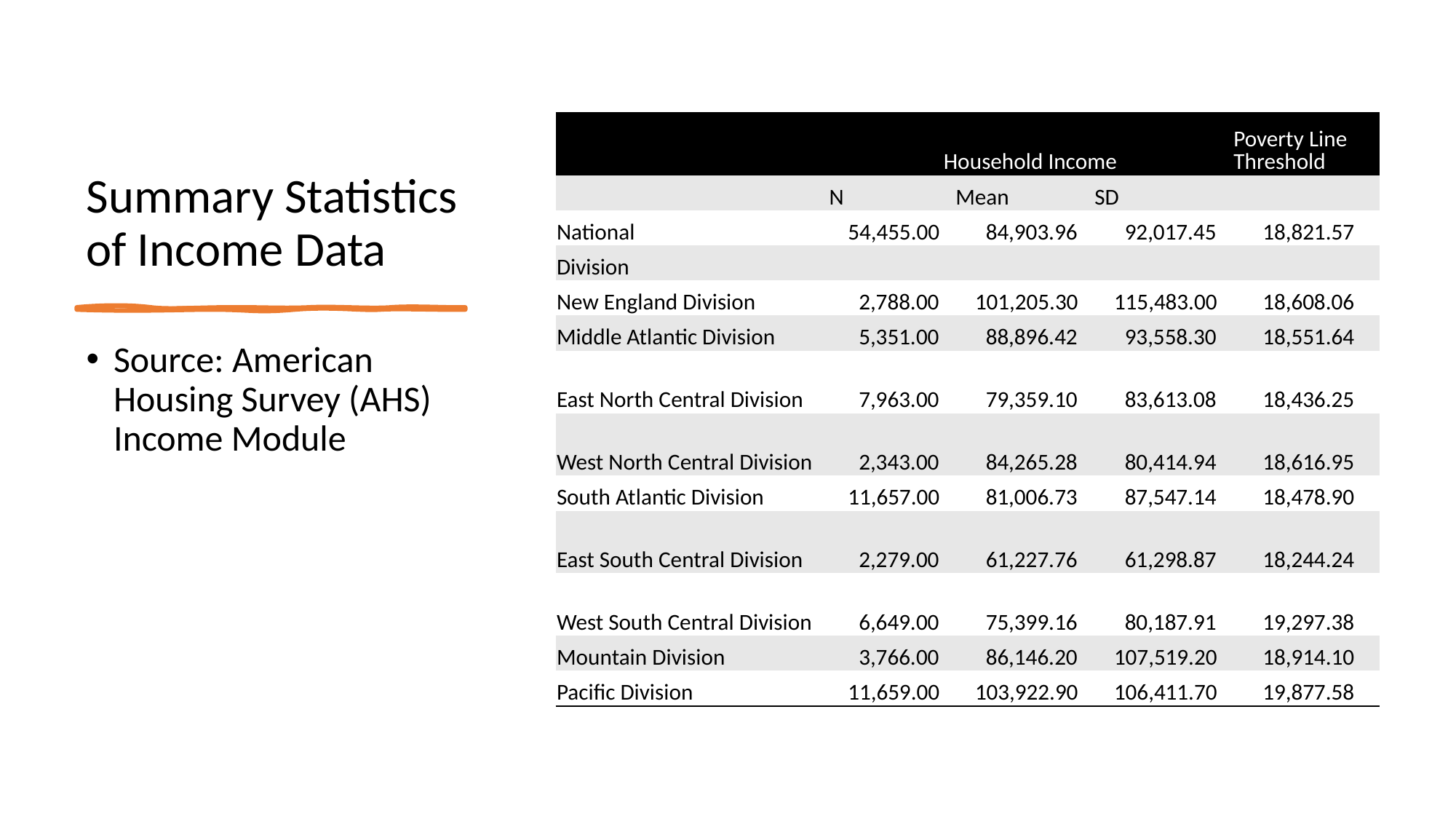

# Summary Statistics of Income Data
|  | Household Income |  |  | Poverty Line Threshold |
| --- | --- | --- | --- | --- |
|  | N | Mean | SD |  |
| National | 54,455.00 | 84,903.96 | 92,017.45 | 18,821.57 |
| Division |  |  |  |  |
| New England Division | 2,788.00 | 101,205.30 | 115,483.00 | 18,608.06 |
| Middle Atlantic Division | 5,351.00 | 88,896.42 | 93,558.30 | 18,551.64 |
| East North Central Division | 7,963.00 | 79,359.10 | 83,613.08 | 18,436.25 |
| West North Central Division | 2,343.00 | 84,265.28 | 80,414.94 | 18,616.95 |
| South Atlantic Division | 11,657.00 | 81,006.73 | 87,547.14 | 18,478.90 |
| East South Central Division | 2,279.00 | 61,227.76 | 61,298.87 | 18,244.24 |
| West South Central Division | 6,649.00 | 75,399.16 | 80,187.91 | 19,297.38 |
| Mountain Division | 3,766.00 | 86,146.20 | 107,519.20 | 18,914.10 |
| Pacific Division | 11,659.00 | 103,922.90 | 106,411.70 | 19,877.58 |

Source: American Housing Survey (AHS) Income Module